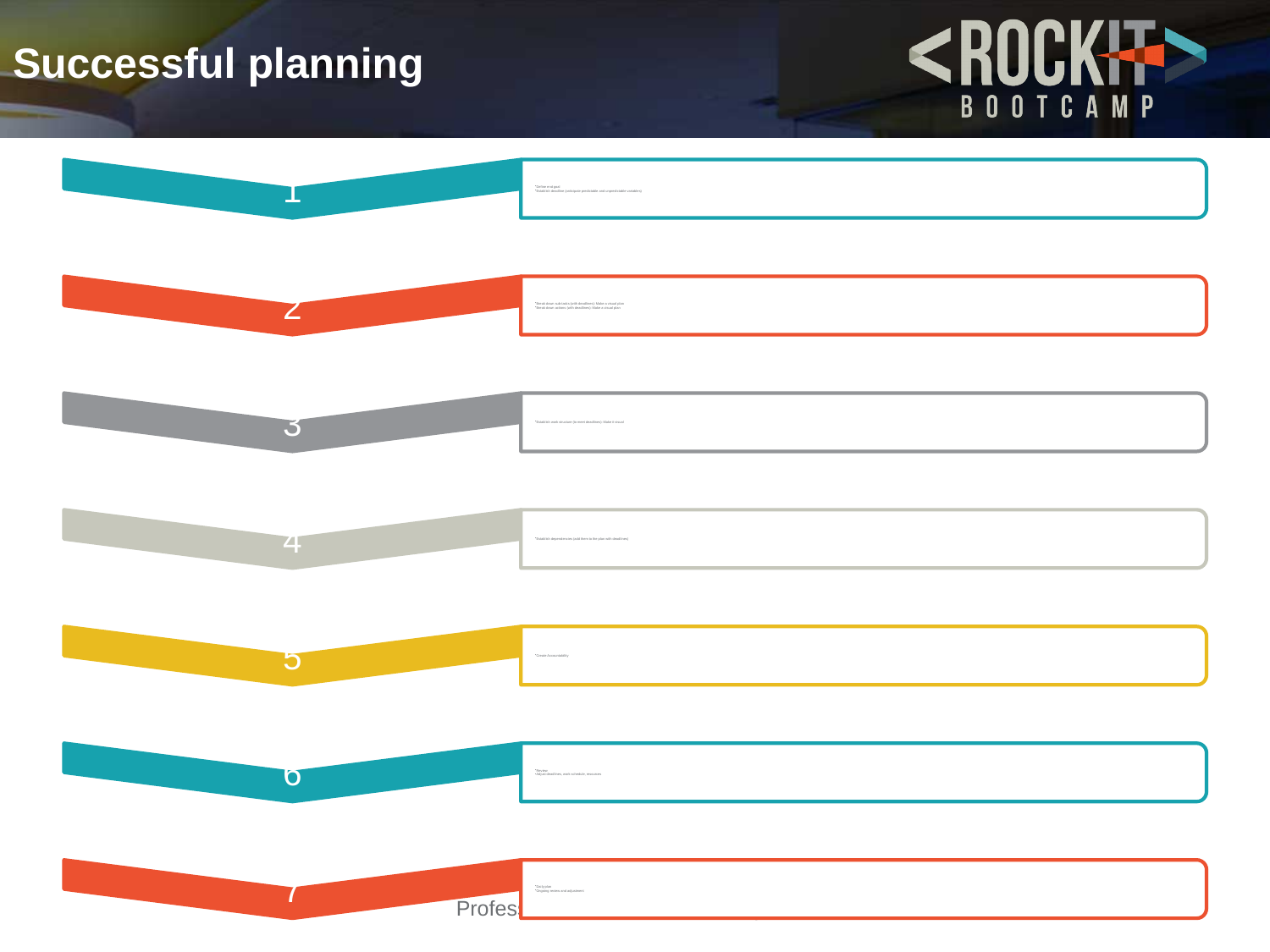

# Successful planning
1
Define end goal
5
Create Accountability
6
Review
Adjust deadlines, work schedule, resources
2
3
4
Establish deadline (anticipate predictable and unpredictable variables)
Break down sub-tasks (with deadlines): Make a visual plan
Break down actions (with deadlines): Make a visual plan
Establish work structure (to meet deadlines): Make it visual
Establish dependencies (add them to the plan with deadlines)
7
Ongoing review and adjustment
Daily plan
Professional & Personal Development